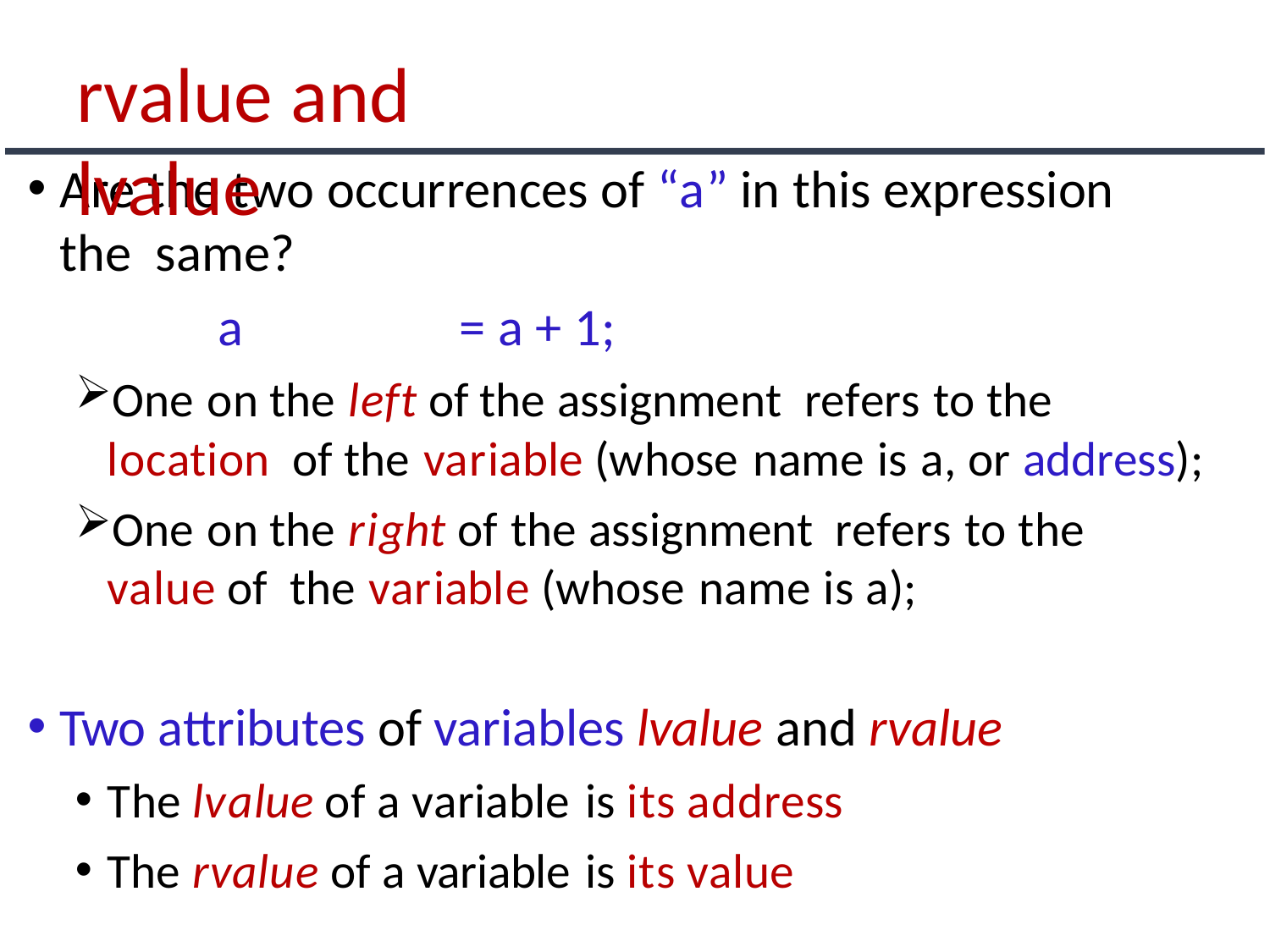

# rvalue and lvalue

Are the two occurrences of “a” in this expression the  same?
a	= a + 1;
One on the left of the assignment  refers to the	location  of the variable (whose name is a, or address);
One on the right of the assignment  refers to the	value of  the variable (whose name is a);

Two attributes of variables lvalue and rvalue
The lvalue of a variable is its address
The rvalue of a variable is its value